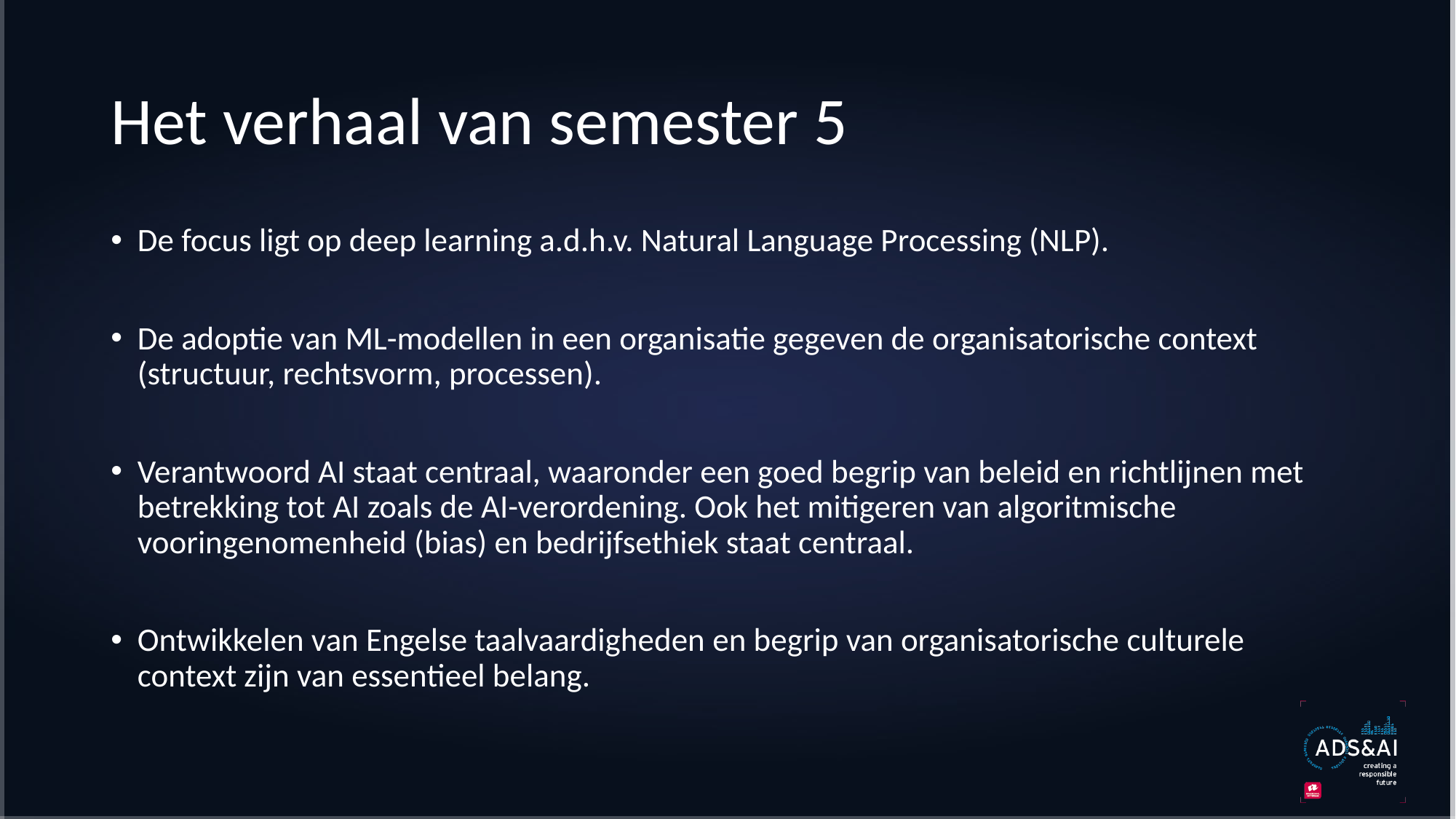

# Het verhaal van semester 5
De focus ligt op deep learning a.d.h.v. Natural Language Processing (NLP).

De adoptie van ML-modellen in een organisatie gegeven de organisatorische context (structuur, rechtsvorm, processen).

Verantwoord AI staat centraal, waaronder een goed begrip van beleid en richtlijnen met betrekking tot AI zoals de AI-verordening. Ook het mitigeren van algoritmische vooringenomenheid (bias) en bedrijfsethiek staat centraal.

Ontwikkelen van Engelse taalvaardigheden en begrip van organisatorische culturele context zijn van essentieel belang.